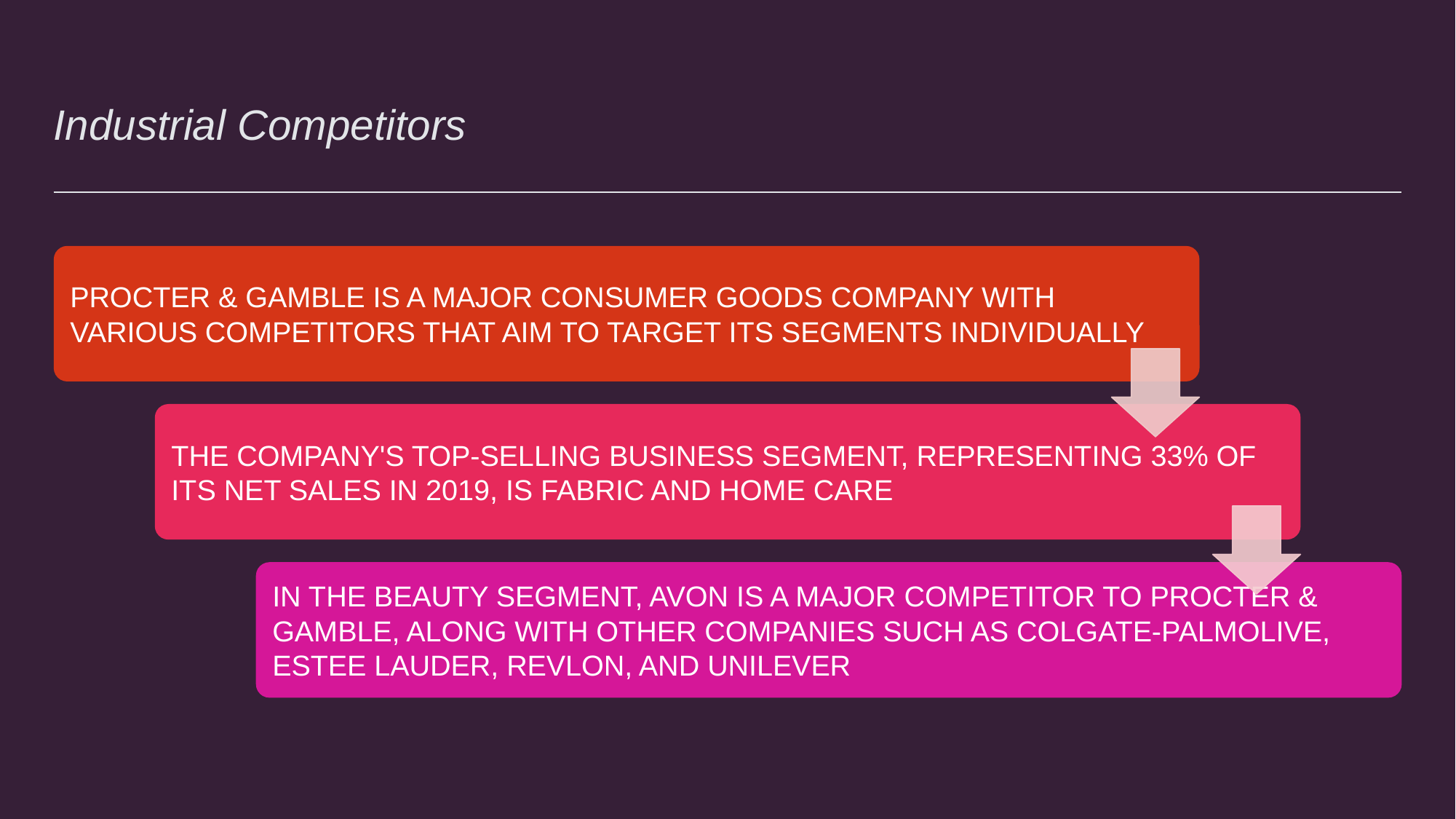

# Industrial Competitors
Procter & Gamble is a major consumer goods company with various competitors that aim to target its segments individually
The company's top-selling business segment, representing 33% of its net sales in 2019, is Fabric and Home Care
In the beauty segment, Avon is a major competitor to Procter & Gamble, along with other companies such as Colgate-Palmolive, Estee Lauder, Revlon, and Unilever